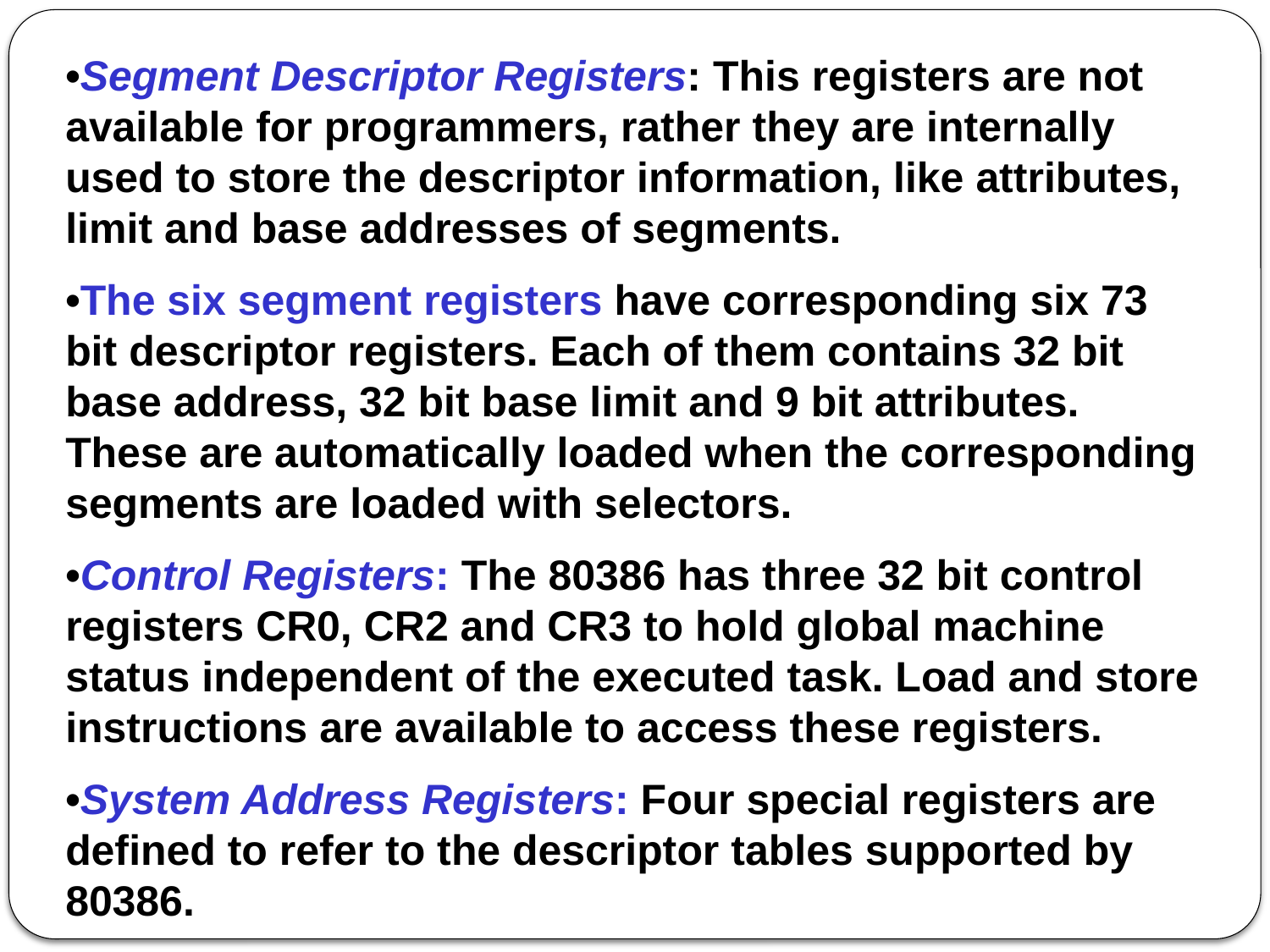

•Segment Descriptor Registers: This registers are not available for programmers, rather they are internally used to store the descriptor information, like attributes, limit and base addresses of segments.
•The six segment registers have corresponding six 73 bit descriptor registers. Each of them contains 32 bit base address, 32 bit base limit and 9 bit attributes. These are automatically loaded when the corresponding segments are loaded with selectors.
•Control Registers: The 80386 has three 32 bit control registers CR0, CR2 and CR3 to hold global machine status independent of the executed task. Load and store instructions are available to access these registers.
•System Address Registers: Four special registers are defined to refer to the descriptor tables supported by 80386.